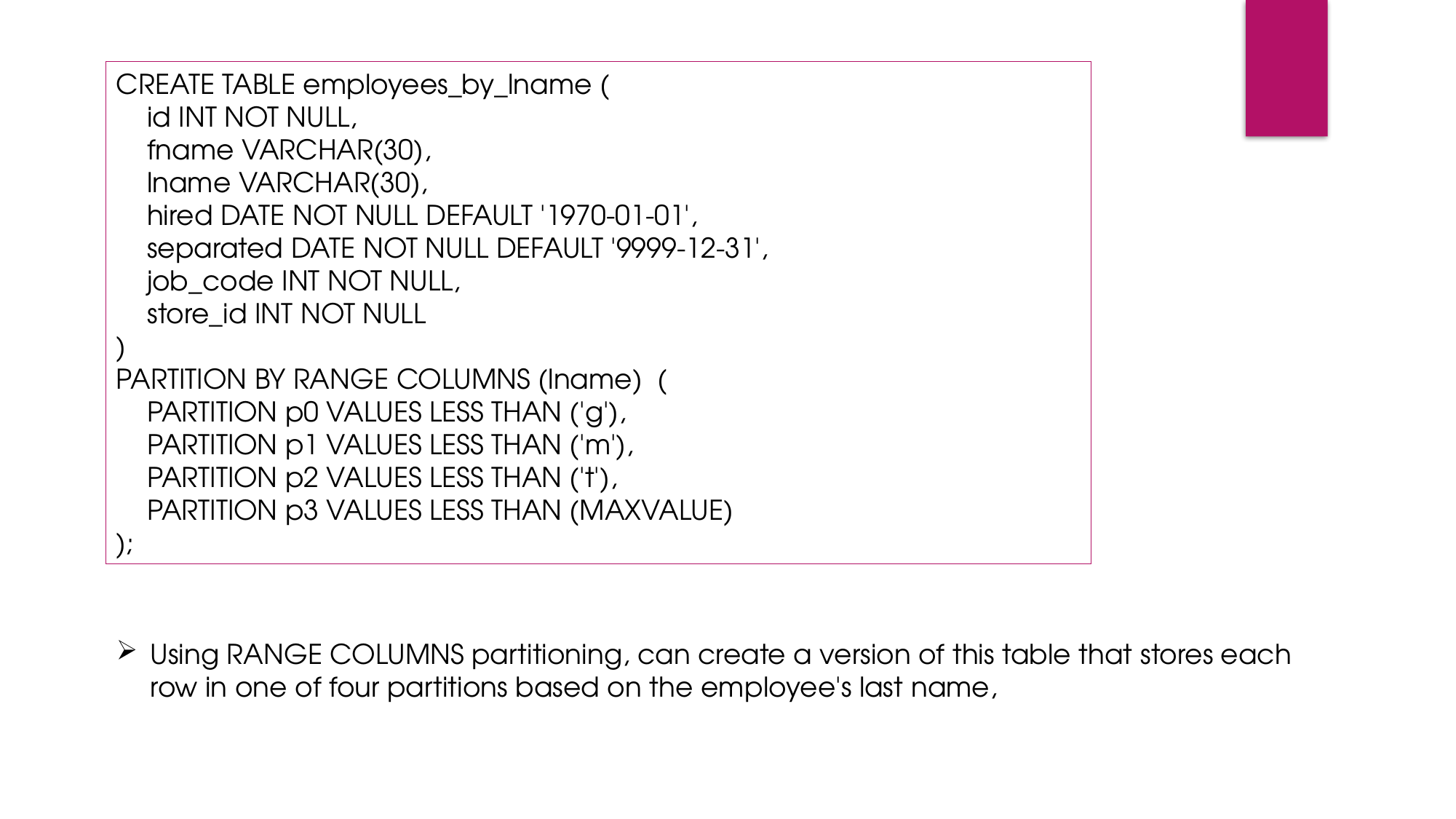

CREATE TABLE employees_by_lname (
    id INT NOT NULL,
    fname VARCHAR(30),
    lname VARCHAR(30),
    hired DATE NOT NULL DEFAULT '1970-01-01',
    separated DATE NOT NULL DEFAULT '9999-12-31',
    job_code INT NOT NULL,
    store_id INT NOT NULL
)
PARTITION BY RANGE COLUMNS (lname)  (
    PARTITION p0 VALUES LESS THAN ('g'),
    PARTITION p1 VALUES LESS THAN ('m'),
    PARTITION p2 VALUES LESS THAN ('t'),
    PARTITION p3 VALUES LESS THAN (MAXVALUE)
);
Using RANGE COLUMNS partitioning, can create a version of this table that stores each row in one of four partitions based on the employee's last name,